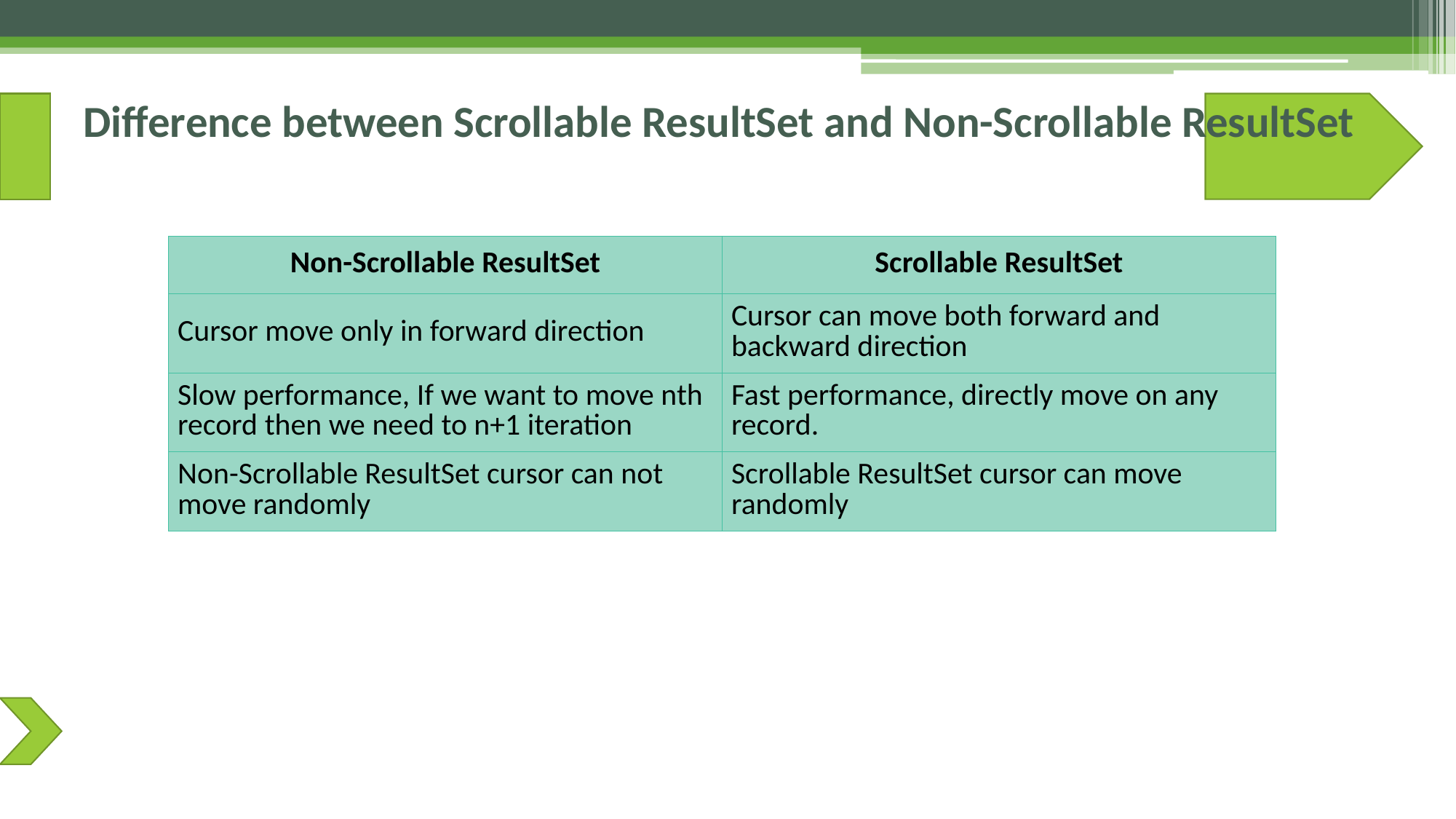

# Difference between Scrollable ResultSet and Non-Scrollable ResultSet
| Non-Scrollable ResultSet | Scrollable ResultSet |
| --- | --- |
| Cursor move only in forward direction | Cursor can move both forward and backward direction |
| Slow performance, If we want to move nth record then we need to n+1 iteration | Fast performance, directly move on any record. |
| Non-Scrollable ResultSet cursor can not move randomly | Scrollable ResultSet cursor can move randomly |